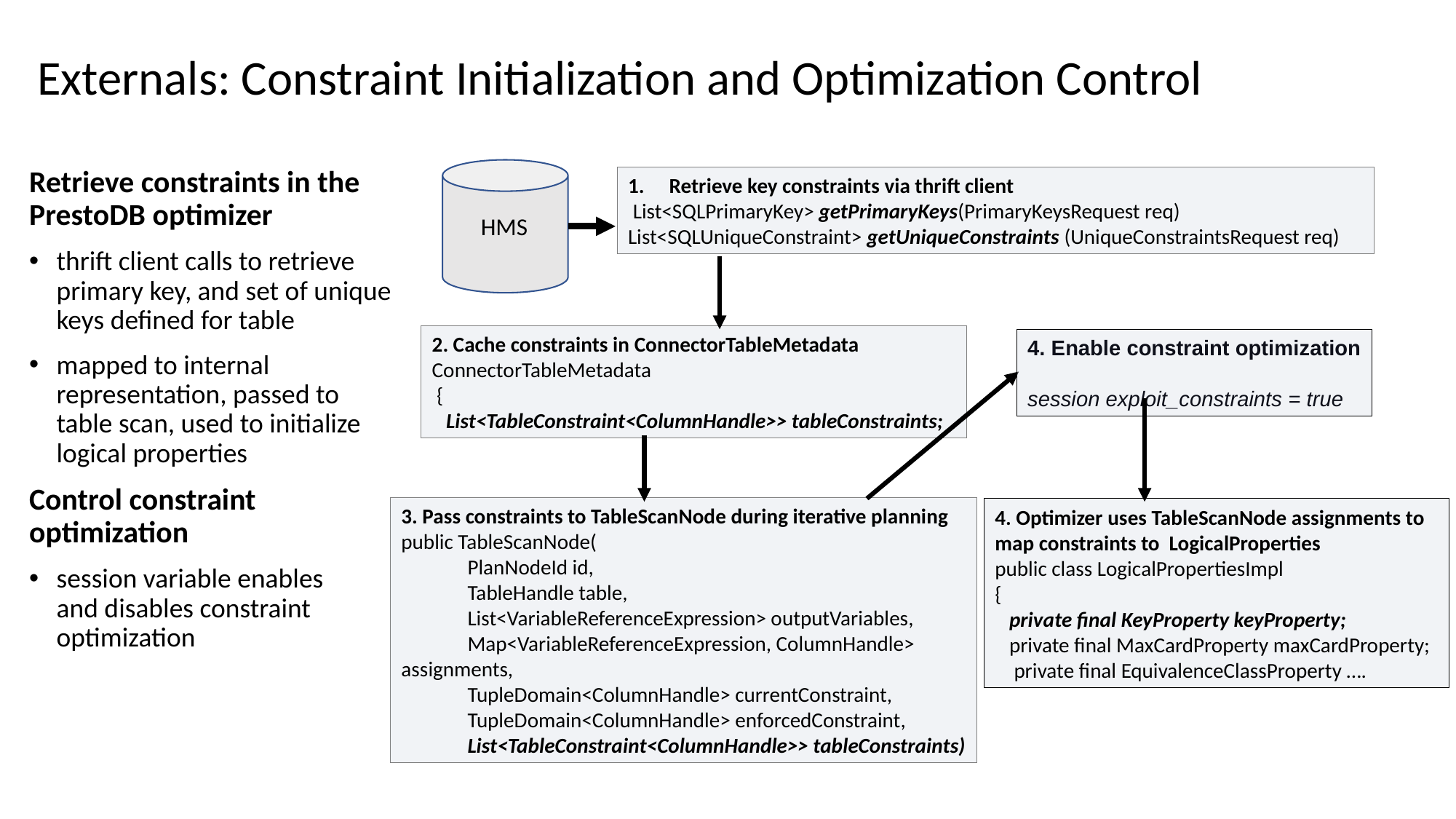

# Externals: Constraint Initialization and Optimization Control

Retrieve key constraints via thrift client
 List<SQLPrimaryKey> getPrimaryKeys(PrimaryKeysRequest req)
List<SQLUniqueConstraint> getUniqueConstraints (UniqueConstraintsRequest req)
HMS
2. Cache constraints in ConnectorTableMetadata
ConnectorTableMetadata
 {
   List<TableConstraint<ColumnHandle>> tableConstraints;
4. Enable constraint optimization

session exploit_constraints = true
3. Pass constraints to TableScanNode during iterative planning
public TableScanNode(
              PlanNodeId id,
              TableHandle table,
              List<VariableReferenceExpression> outputVariables,
              Map<VariableReferenceExpression, ColumnHandle> assignments,
              TupleDomain<ColumnHandle> currentConstraint,
              TupleDomain<ColumnHandle> enforcedConstraint,
              List<TableConstraint<ColumnHandle>> tableConstraints)
4. Optimizer uses TableScanNode assignments to map constraints to  LogicalProperties
public class LogicalPropertiesImpl
{
   private final KeyProperty keyProperty;
   private final MaxCardProperty maxCardProperty;
    private final EquivalenceClassProperty ….
Retrieve constraints in the PrestoDB optimizer
thrift client calls to retrieve primary key, and set of unique keys defined for table
mapped to internal representation, passed to table scan, used to initialize logical properties
Control constraint optimization
session variable enables       and disables constraint optimization